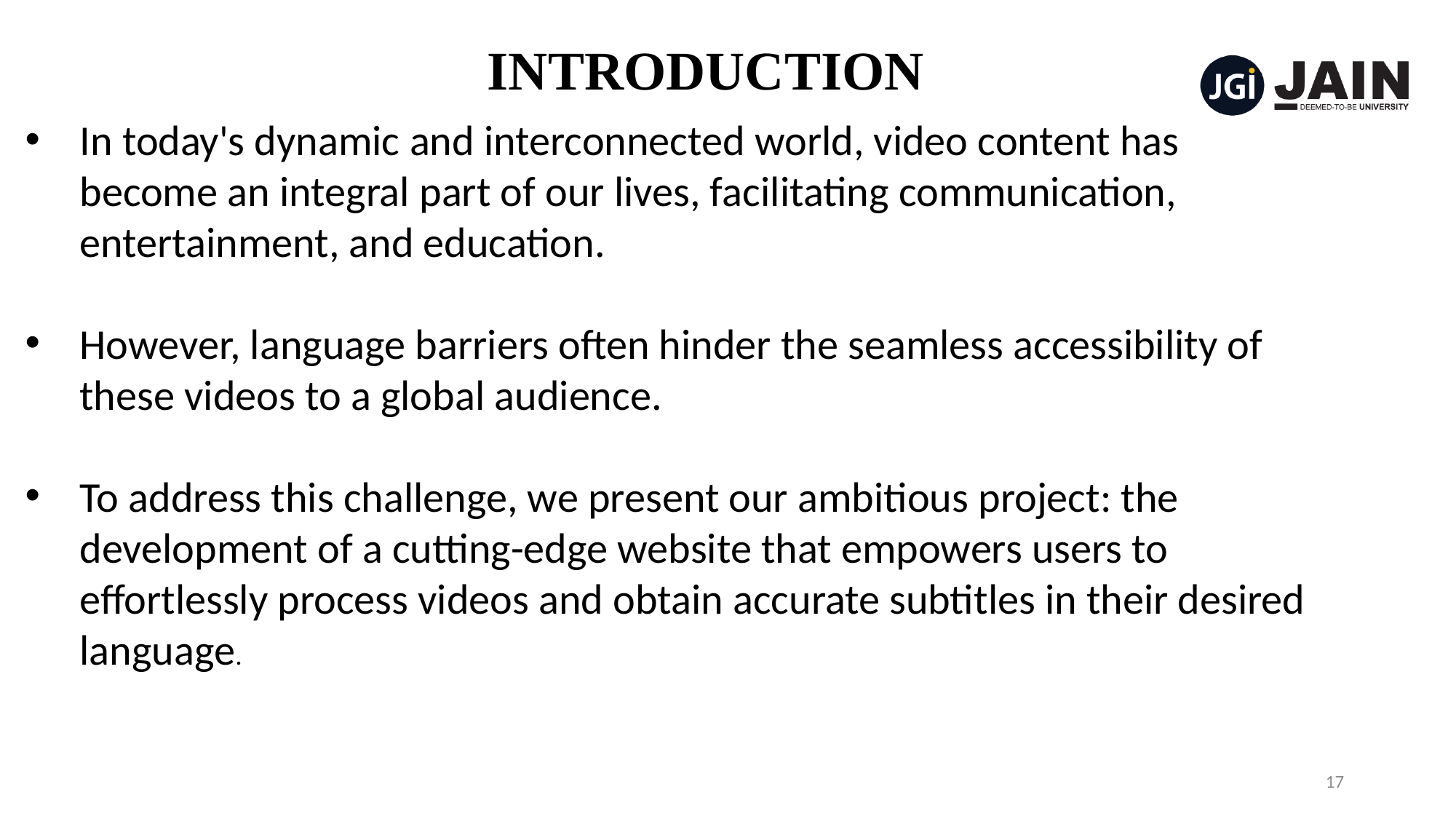

INTRODUCTION
In today's dynamic and interconnected world, video content has become an integral part of our lives, facilitating communication, entertainment, and education.

However, language barriers often hinder the seamless accessibility of these videos to a global audience.

To address this challenge, we present our ambitious project: the development of a cutting-edge website that empowers users to effortlessly process videos and obtain accurate subtitles in their desired language.

17